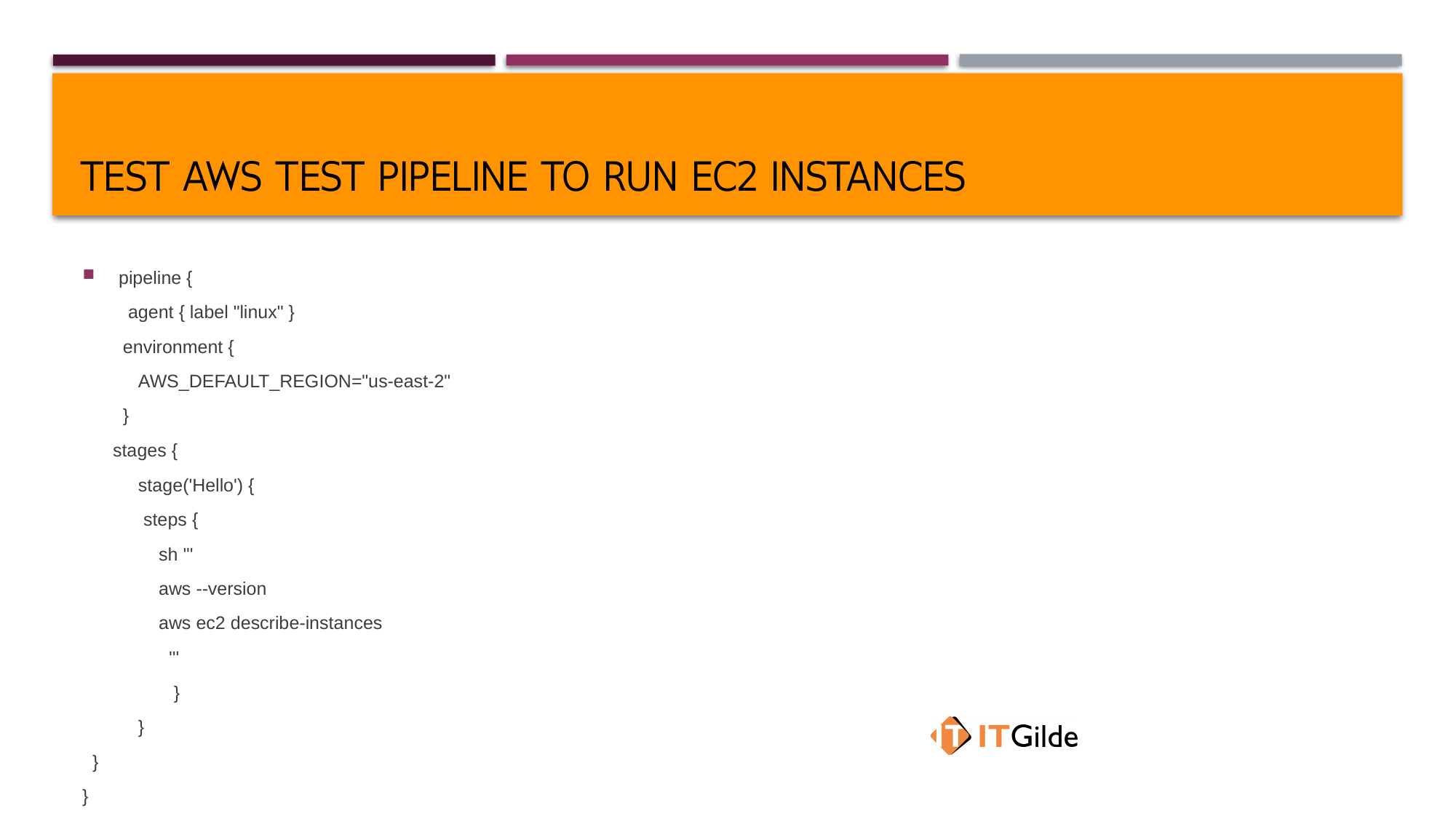

# Test aws test pipeline to run ec2 instances
pipeline {
         agent { label "linux" }
        environment {
           AWS_DEFAULT_REGION="us-east-2"
        }
      stages {
           stage('Hello') {
            steps {
               sh '''
               aws --version
               aws ec2 describe-instances
                 '''
                  }
           }
  }
}